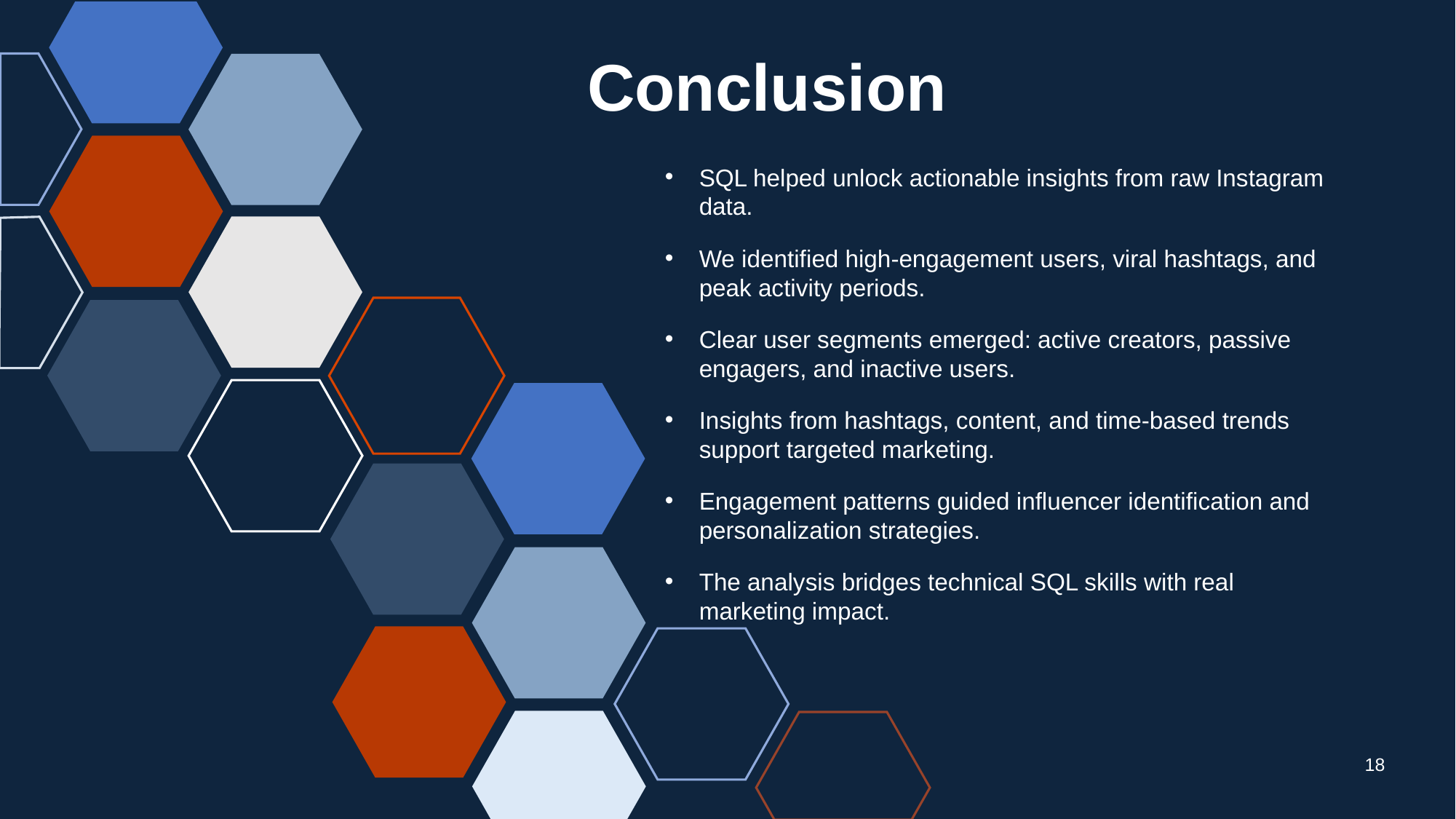

# Conclusion
SQL helped unlock actionable insights from raw Instagram data.
We identified high-engagement users, viral hashtags, and peak activity periods.
Clear user segments emerged: active creators, passive engagers, and inactive users.
Insights from hashtags, content, and time-based trends support targeted marketing.
Engagement patterns guided influencer identification and personalization strategies.
The analysis bridges technical SQL skills with real marketing impact.

18